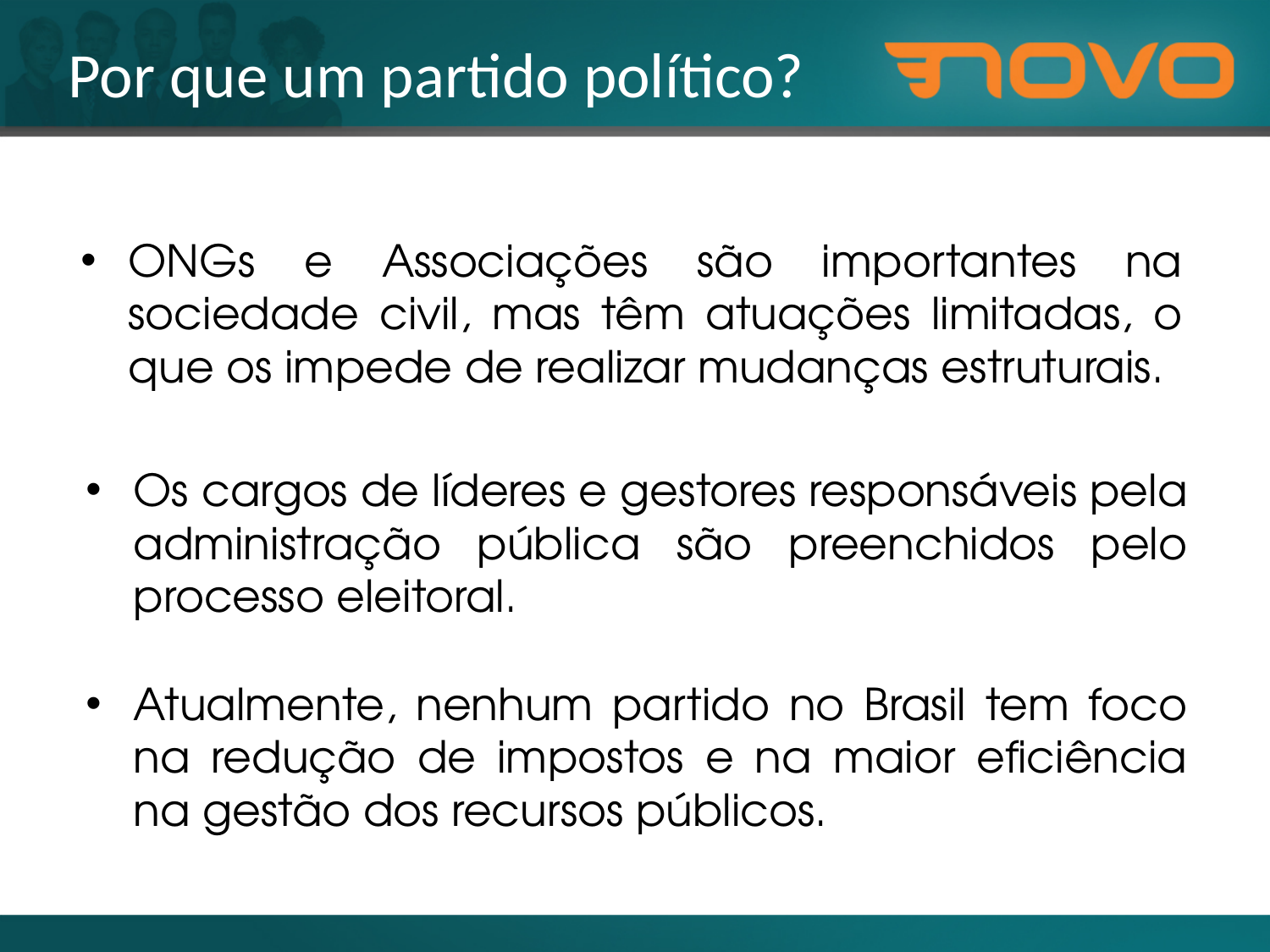

Por que um partido político?
ONGs e Associações são importantes na sociedade civil, mas têm atuações limitadas, o que os impede de realizar mudanças estruturais.
Os cargos de líderes e gestores responsáveis pela administração pública são preenchidos pelo processo eleitoral.
Atualmente, nenhum partido no Brasil tem foco na redução de impostos e na maior eficiência na gestão dos recursos públicos.